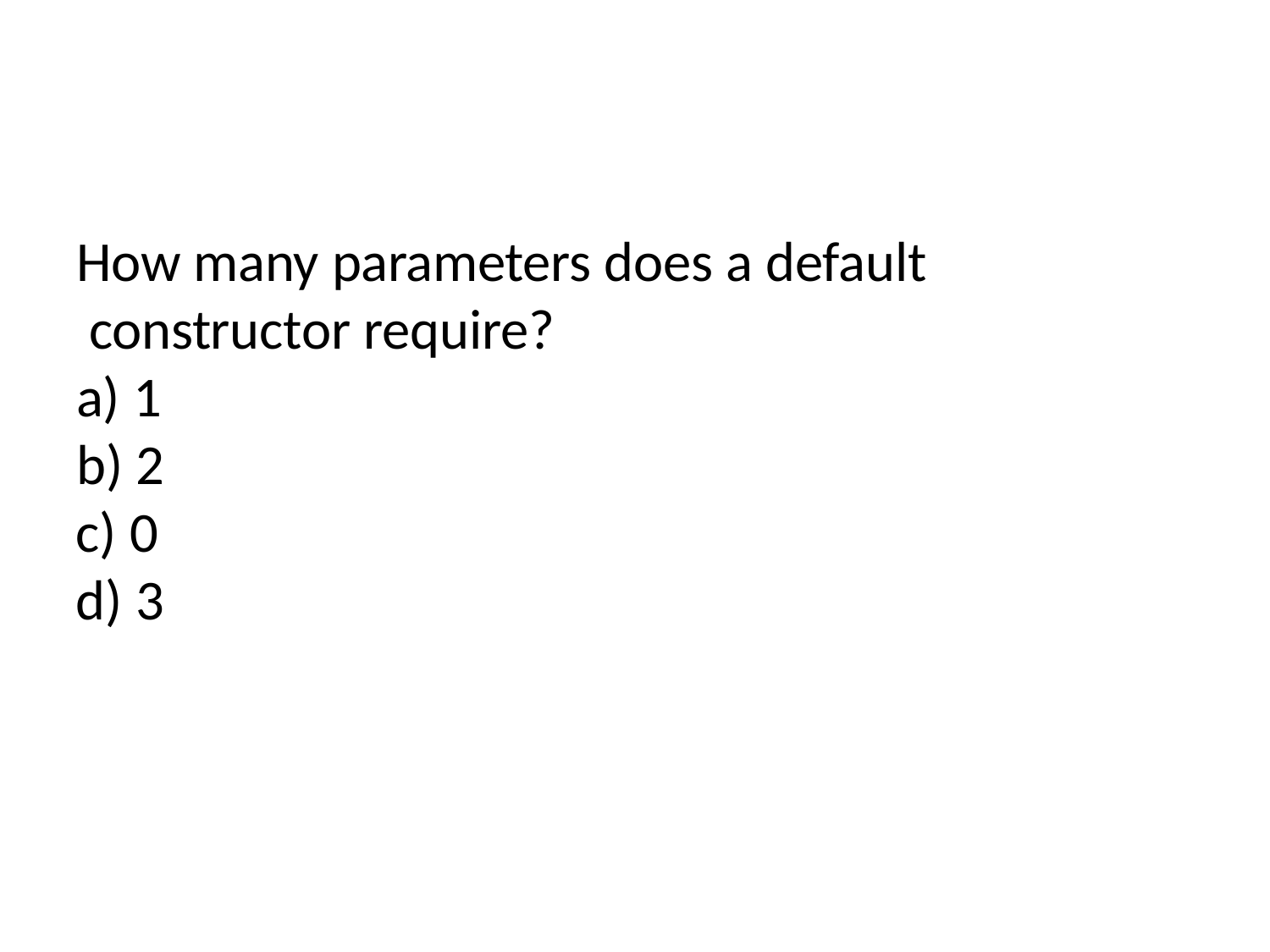

How many parameters does a default  constructor require?
1
2
0
3